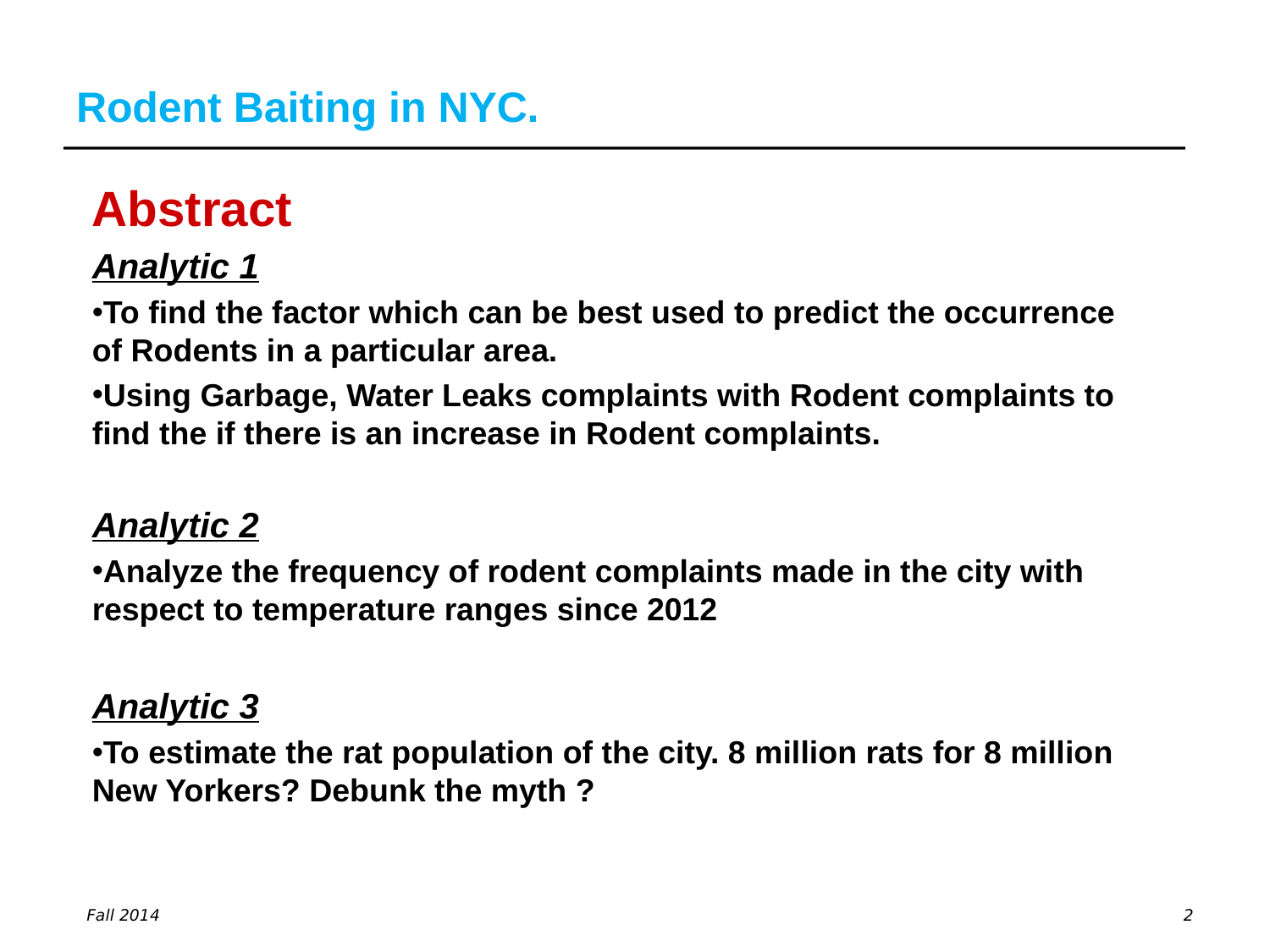

# Rodent Baiting in NYC.

Abstract
Analytic 1
To find the factor which can be best used to predict the occurrence of Rodents in a particular area.
Using Garbage, Water Leaks complaints with Rodent complaints to find the if there is an increase in Rodent complaints.

Analytic 2
Analyze the frequency of rodent complaints made in the city with respect to temperature ranges since 2012

Analytic 3
To estimate the rat population of the city. 8 million rats for 8 million New Yorkers? Debunk the myth ?

2